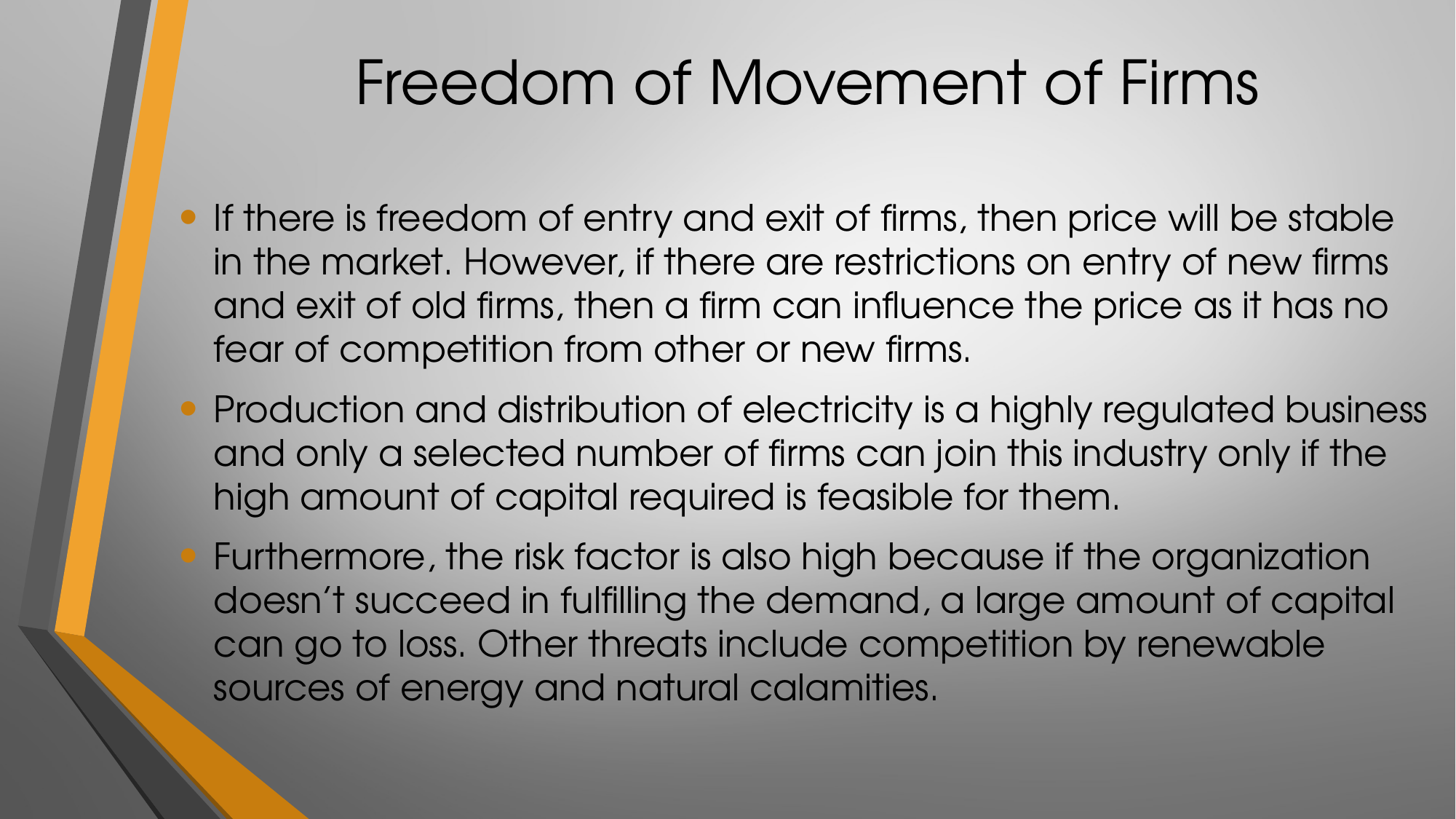

# Freedom of Movement of Firms
If there is freedom of entry and exit of firms, then price will be stable in the market. However, if there are restrictions on entry of new firms and exit of old firms, then a firm can influence the price as it has no fear of competition from other or new firms.
Production and distribution of electricity is a highly regulated business and only a selected number of firms can join this industry only if the high amount of capital required is feasible for them.
Furthermore, the risk factor is also high because if the organization doesn’t succeed in fulfilling the demand, a large amount of capital can go to loss. Other threats include competition by renewable sources of energy and natural calamities.